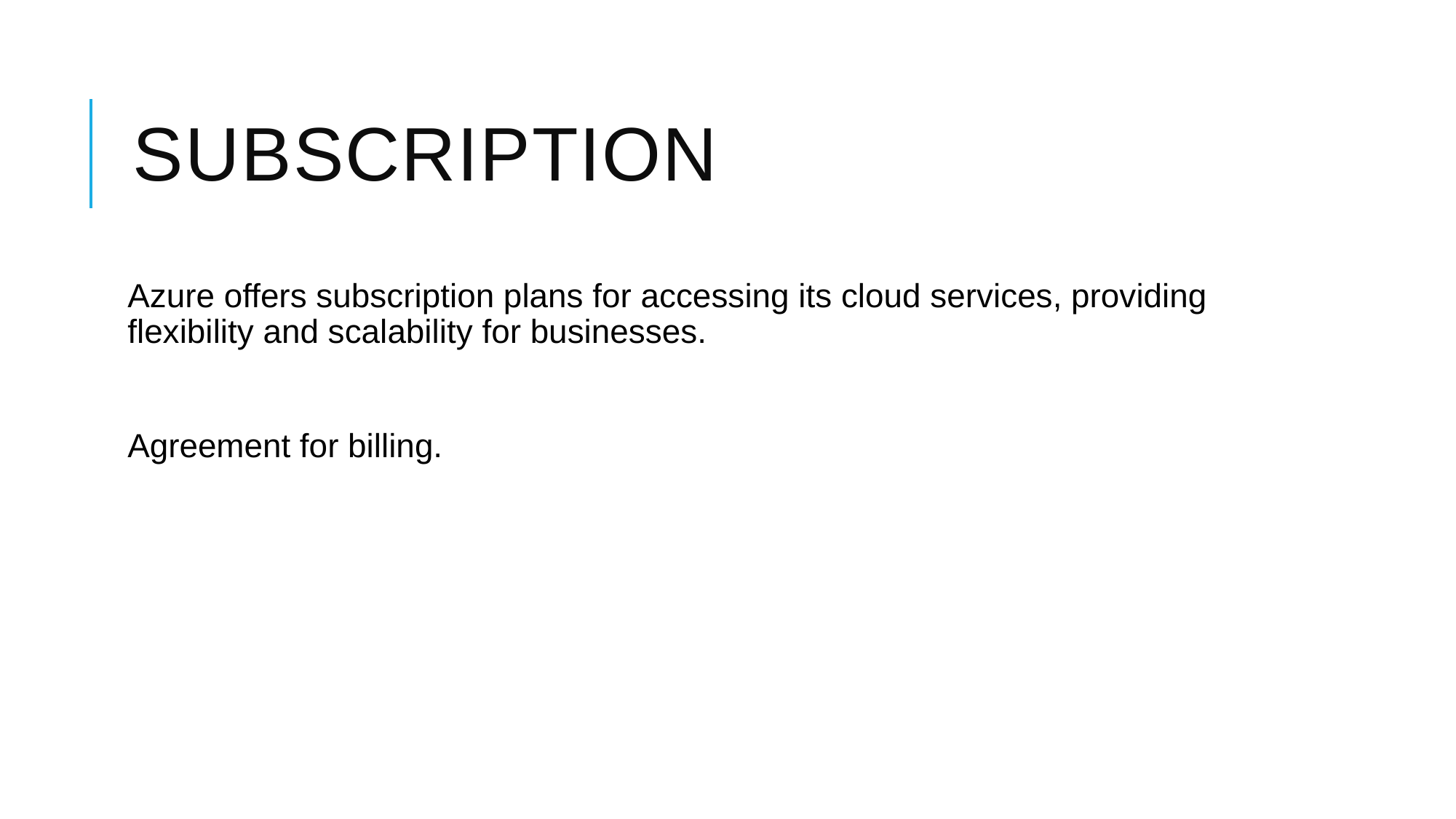

# subscription
Azure offers subscription plans for accessing its cloud services, providing flexibility and scalability for businesses.

Agreement for billing.